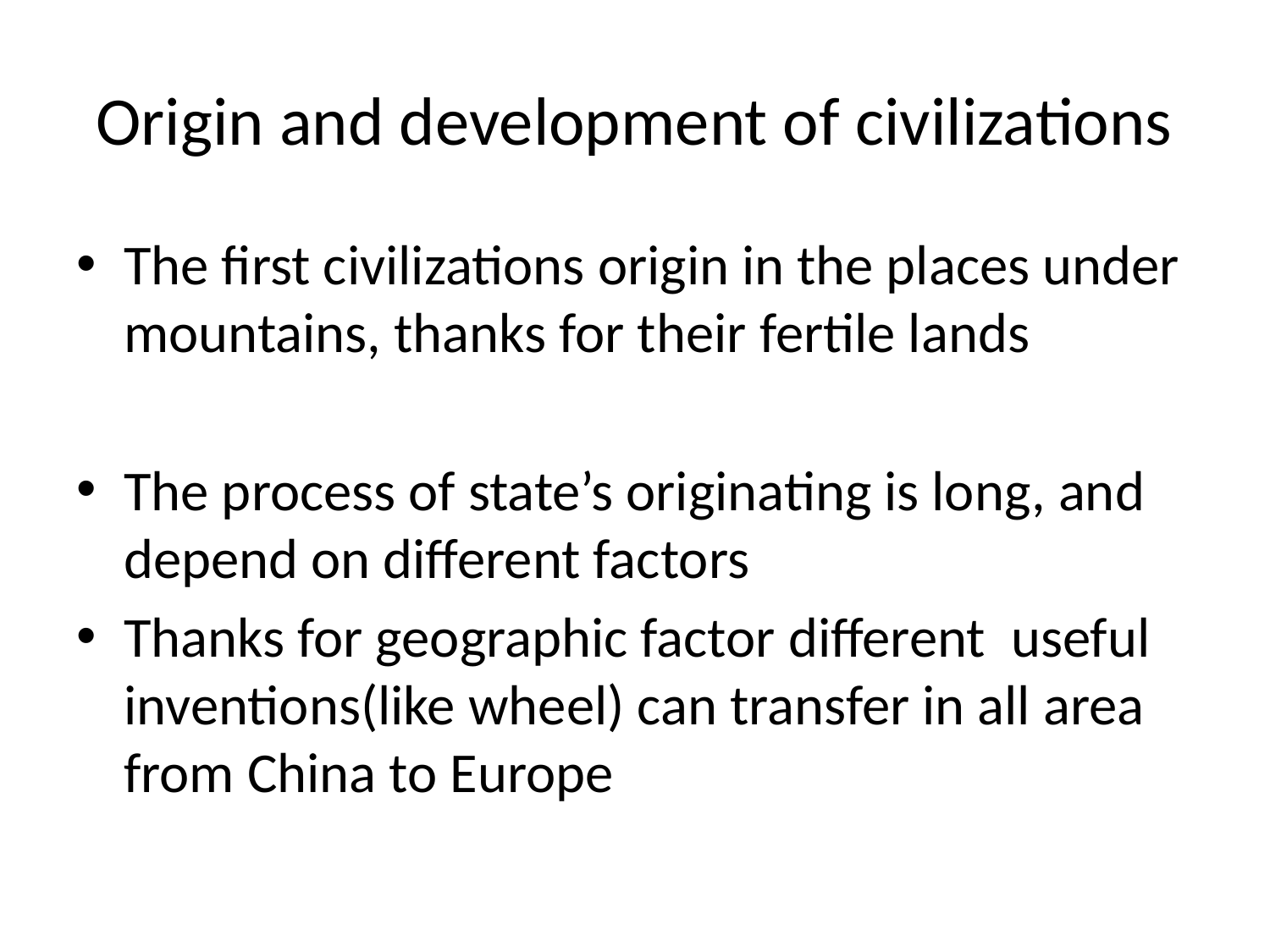

# Origin and development of civilizations
The first civilizations origin in the places under mountains, thanks for their fertile lands

The process of state’s originating is long, and depend on different factors
Thanks for geographic factor different  useful inventions(like wheel) can transfer in all area from China to Europe